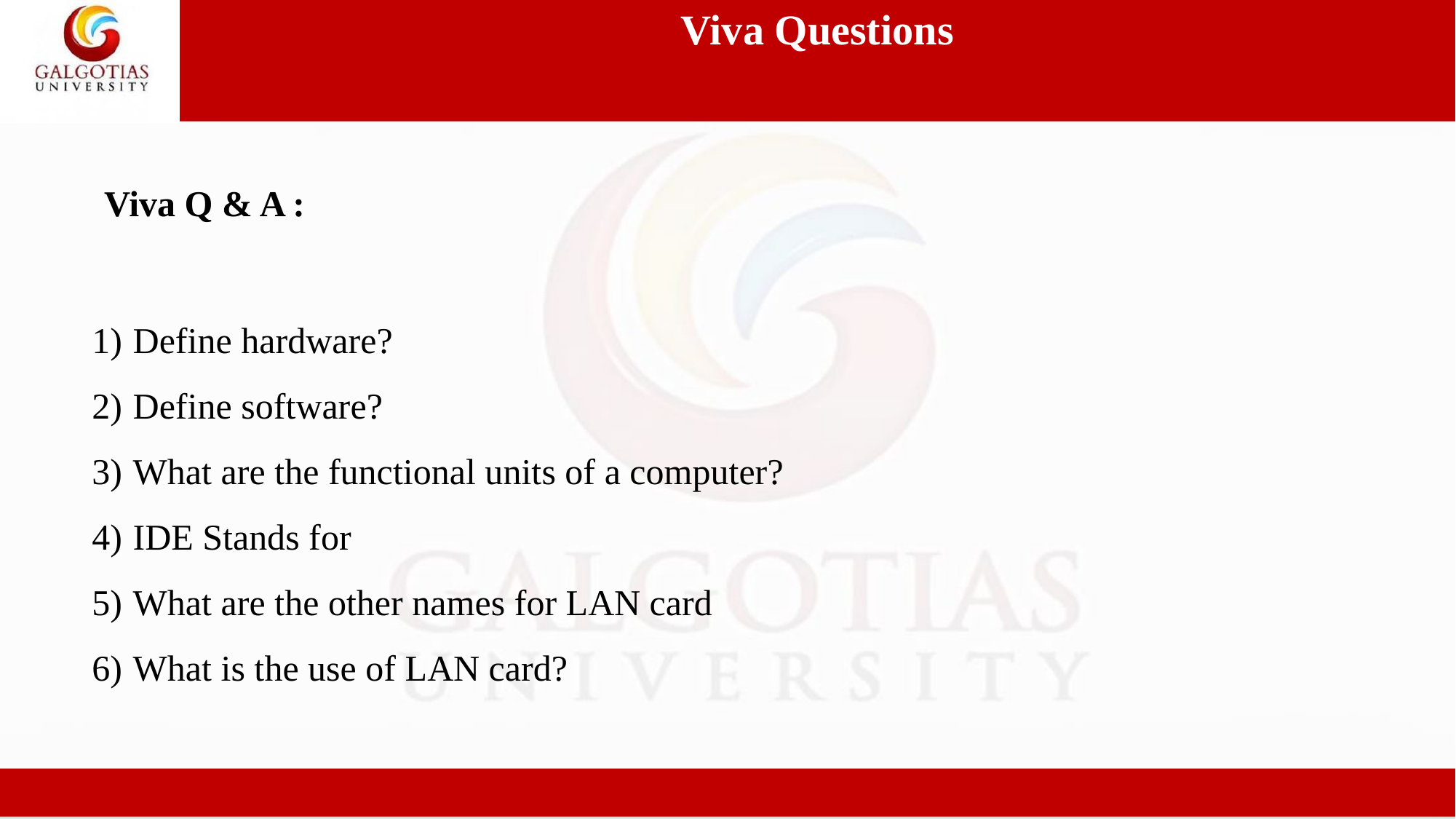

Viva Questions
Viva Q & A :

Define hardware?
Define software?
What are the functional units of a computer?
IDE Stands for
What are the other names for LAN card
What is the use of LAN card?